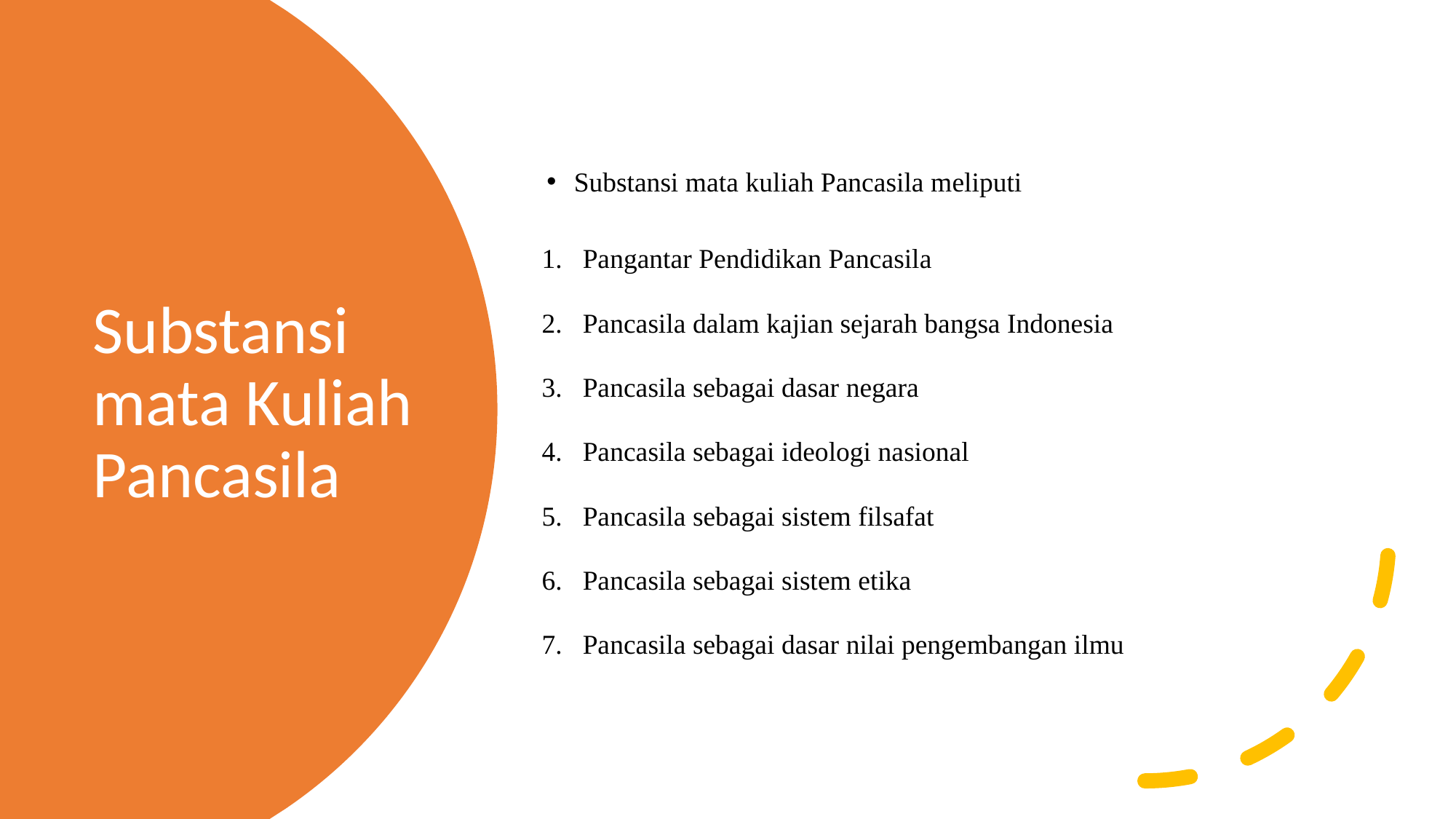

Substansi mata kuliah Pancasila meliputi
Pangantar Pendidikan Pancasila
Pancasila dalam kajian sejarah bangsa Indonesia
Pancasila sebagai dasar negara
Pancasila sebagai ideologi nasional
Pancasila sebagai sistem filsafat
Pancasila sebagai sistem etika
Pancasila sebagai dasar nilai pengembangan ilmu
# Substansi mata Kuliah Pancasila